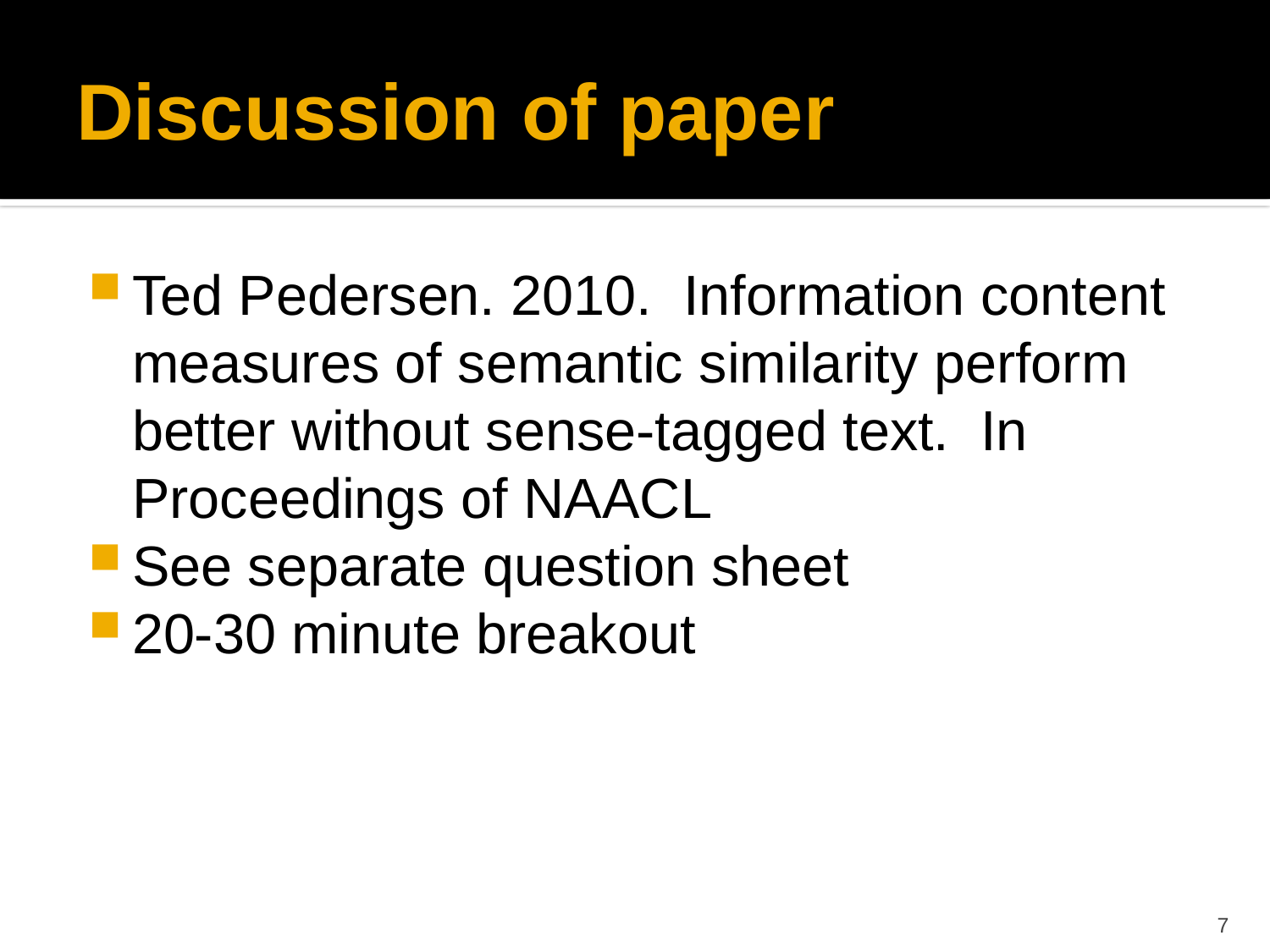

# Discussion of paper
Ted Pedersen. 2010.  Information content measures of semantic similarity perform better without sense-tagged text.  In Proceedings of NAACL
See separate question sheet
20-30 minute breakout
7